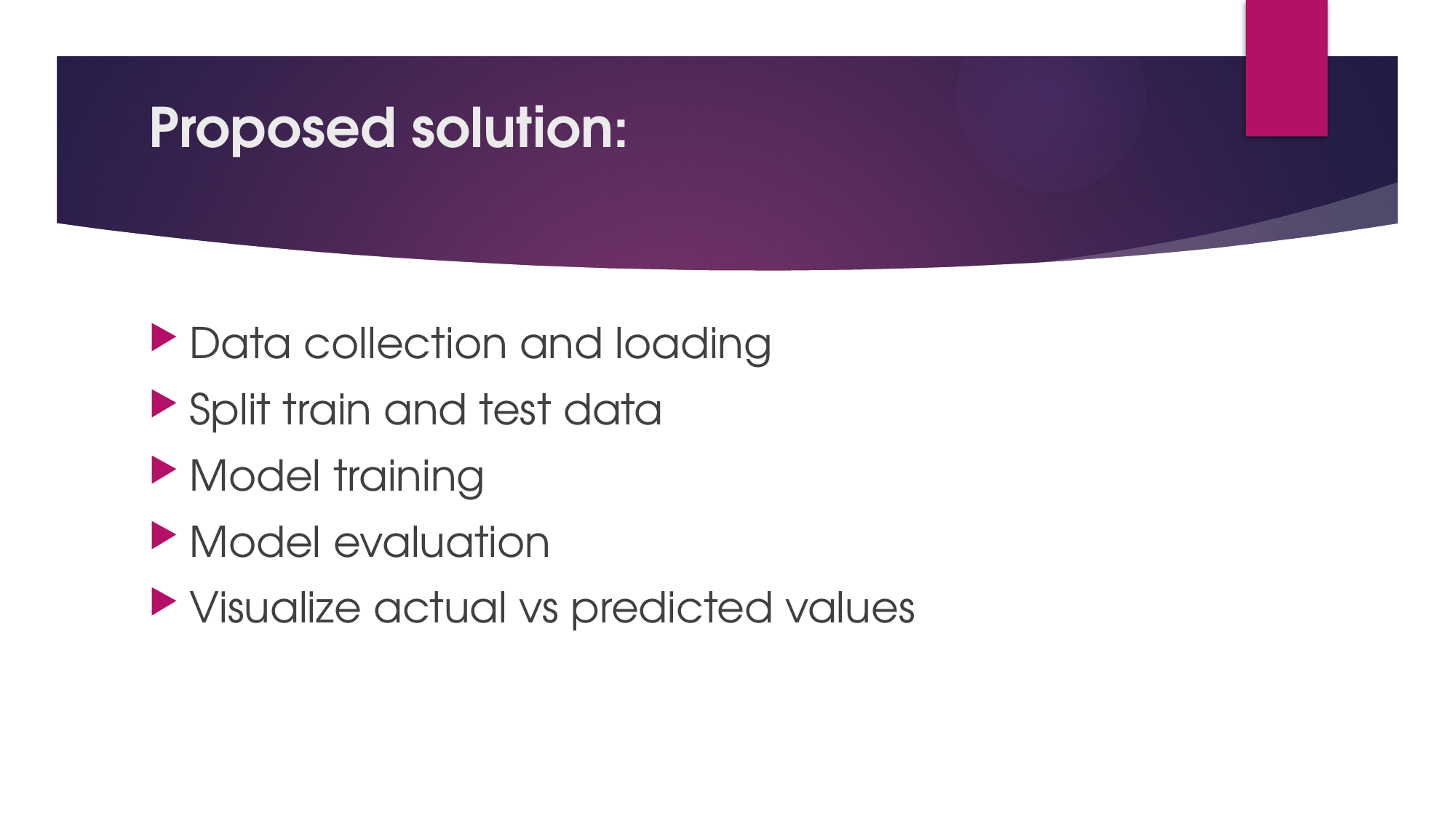

# Proposed solution:
Data collection and loading
Split train and test data
Model training
Model evaluation
Visualize actual vs predicted values